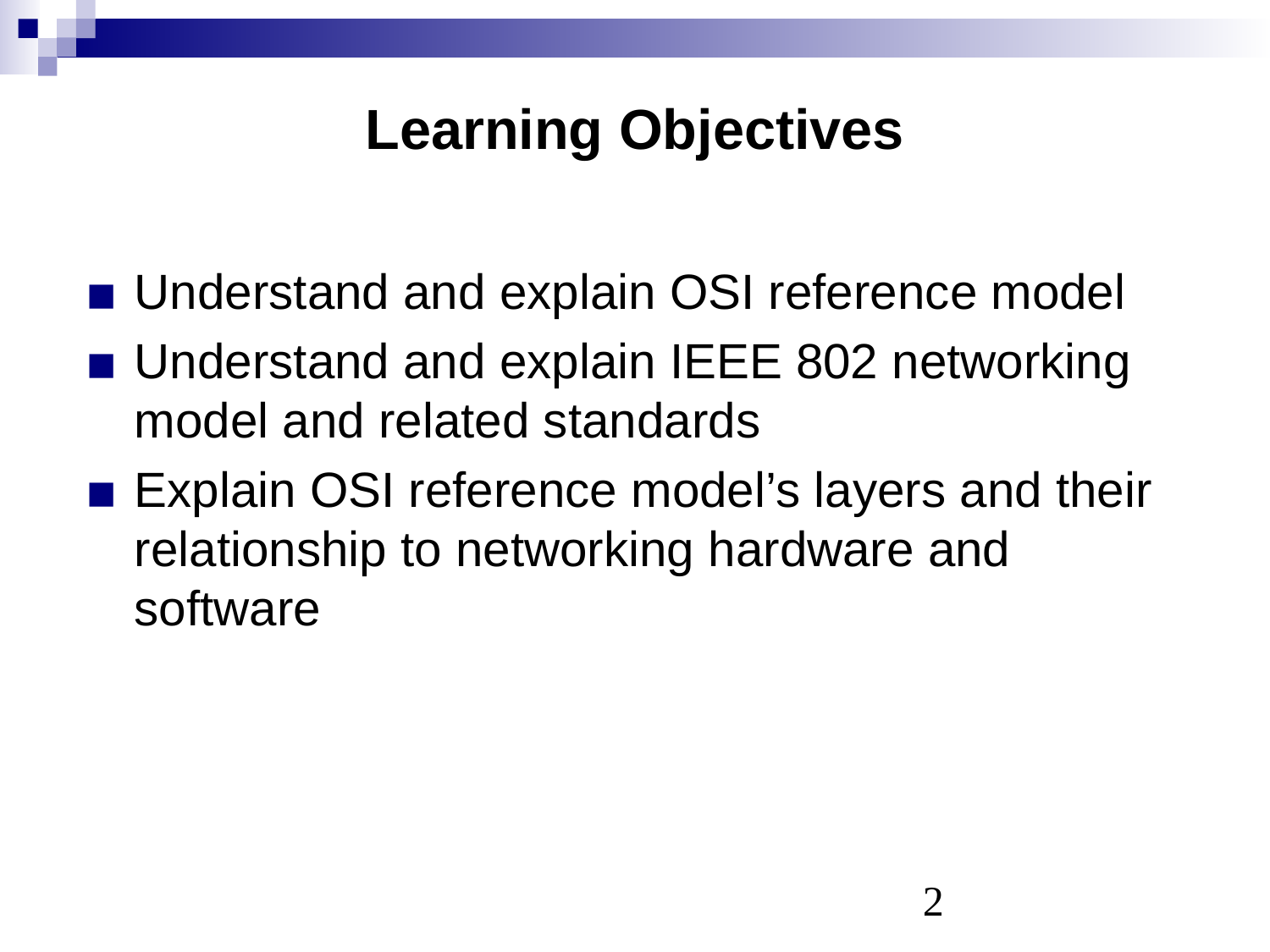

# Learning Objectives
Understand and explain OSI reference model
Understand and explain IEEE 802 networking model and related standards
Explain OSI reference model’s layers and their relationship to networking hardware and software
2